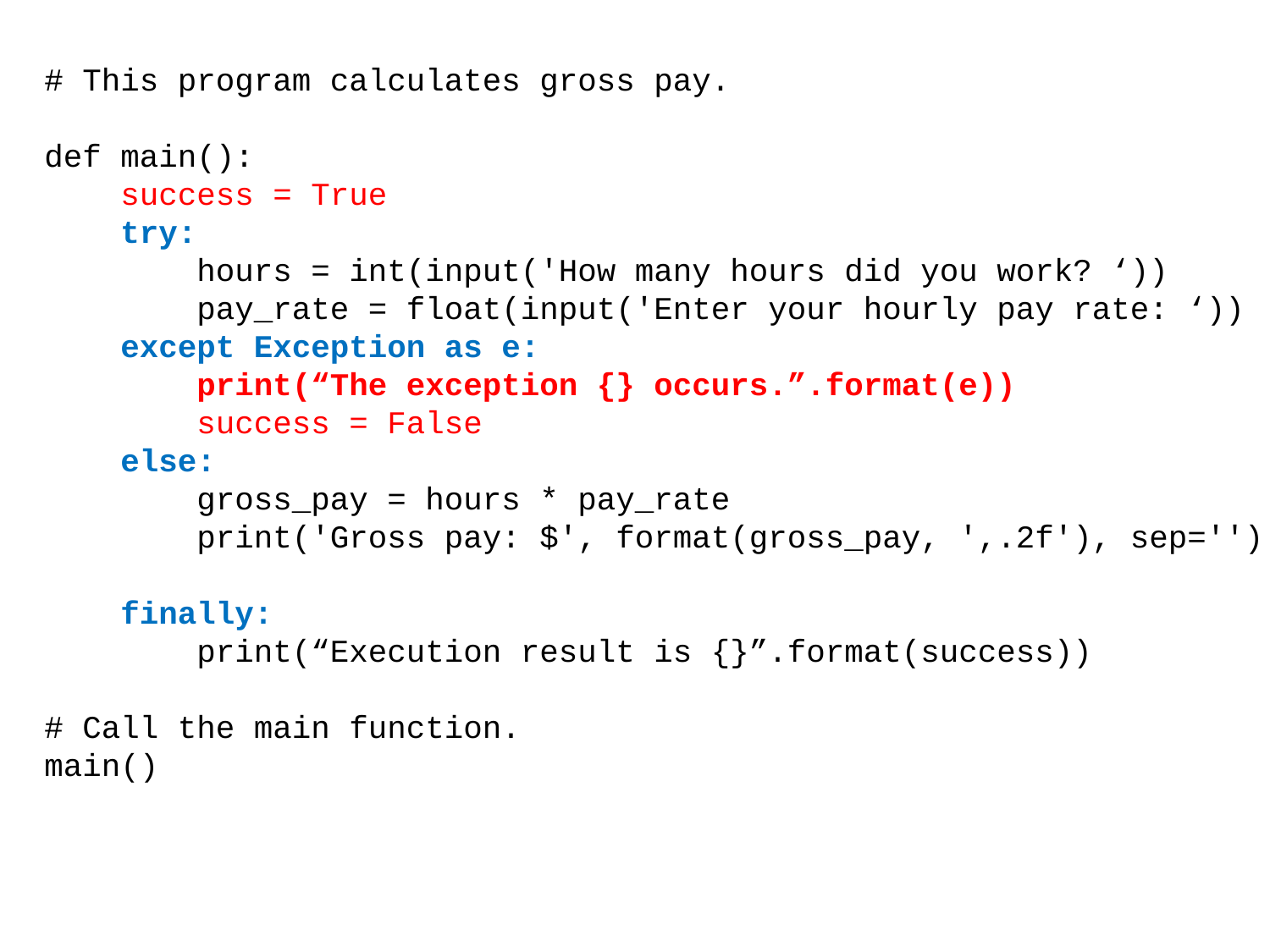

# This program calculates gross pay.

def main():
    success = True
    try:
        hours = int(input('How many hours did you work? ‘))
        pay_rate = float(input('Enter your hourly pay rate: ‘))
    except Exception as e:
        print(“The exception {} occurs.”.format(e))
        success = False
    else:
        gross_pay = hours * pay_rate
        print('Gross pay: $', format(gross_pay, ',.2f'), sep='')
    finally:
        print(“Execution result is {}”.format(success))

# Call the main function.
main()